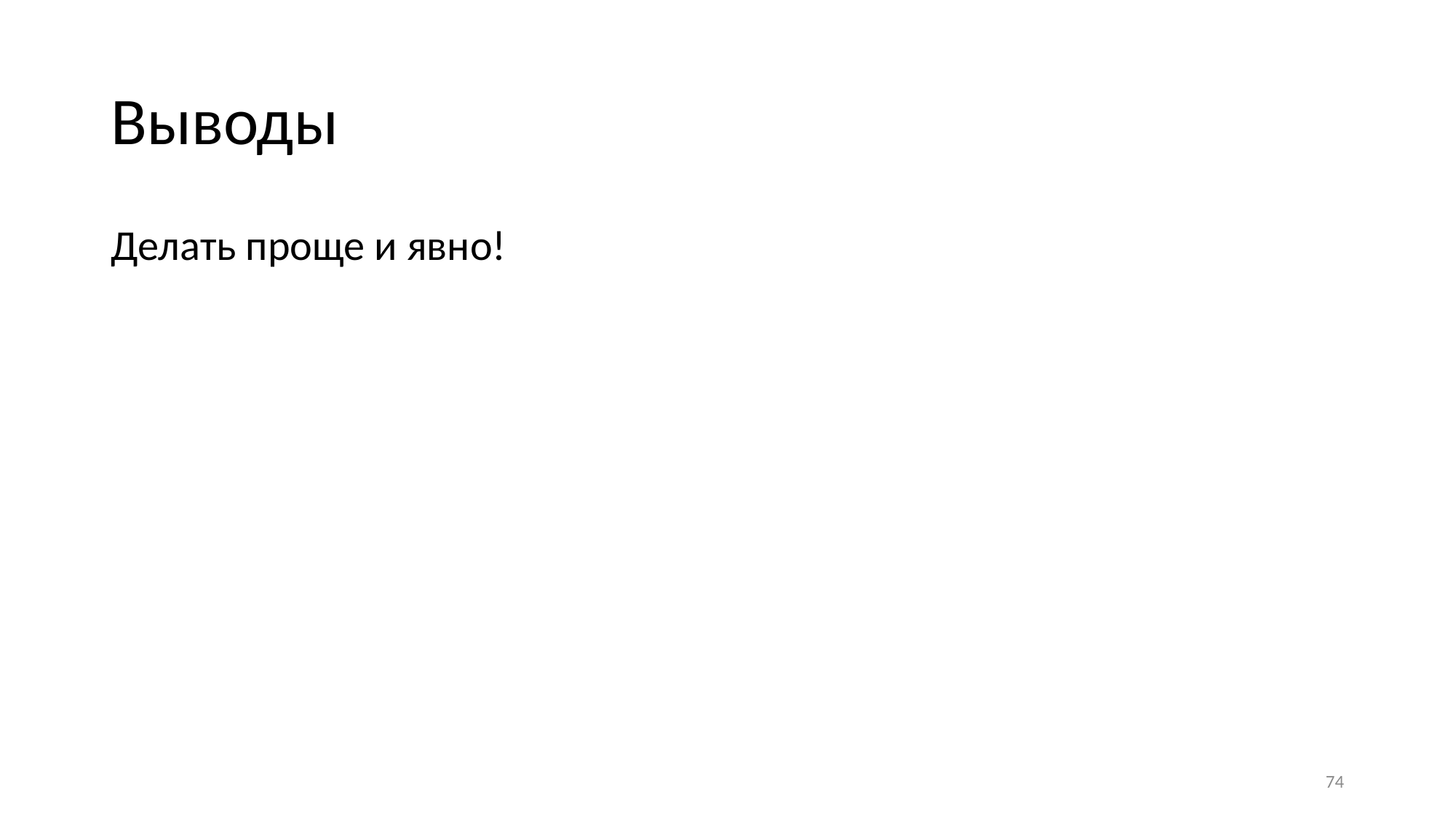

# Выводы
Делать проще и явно!
74